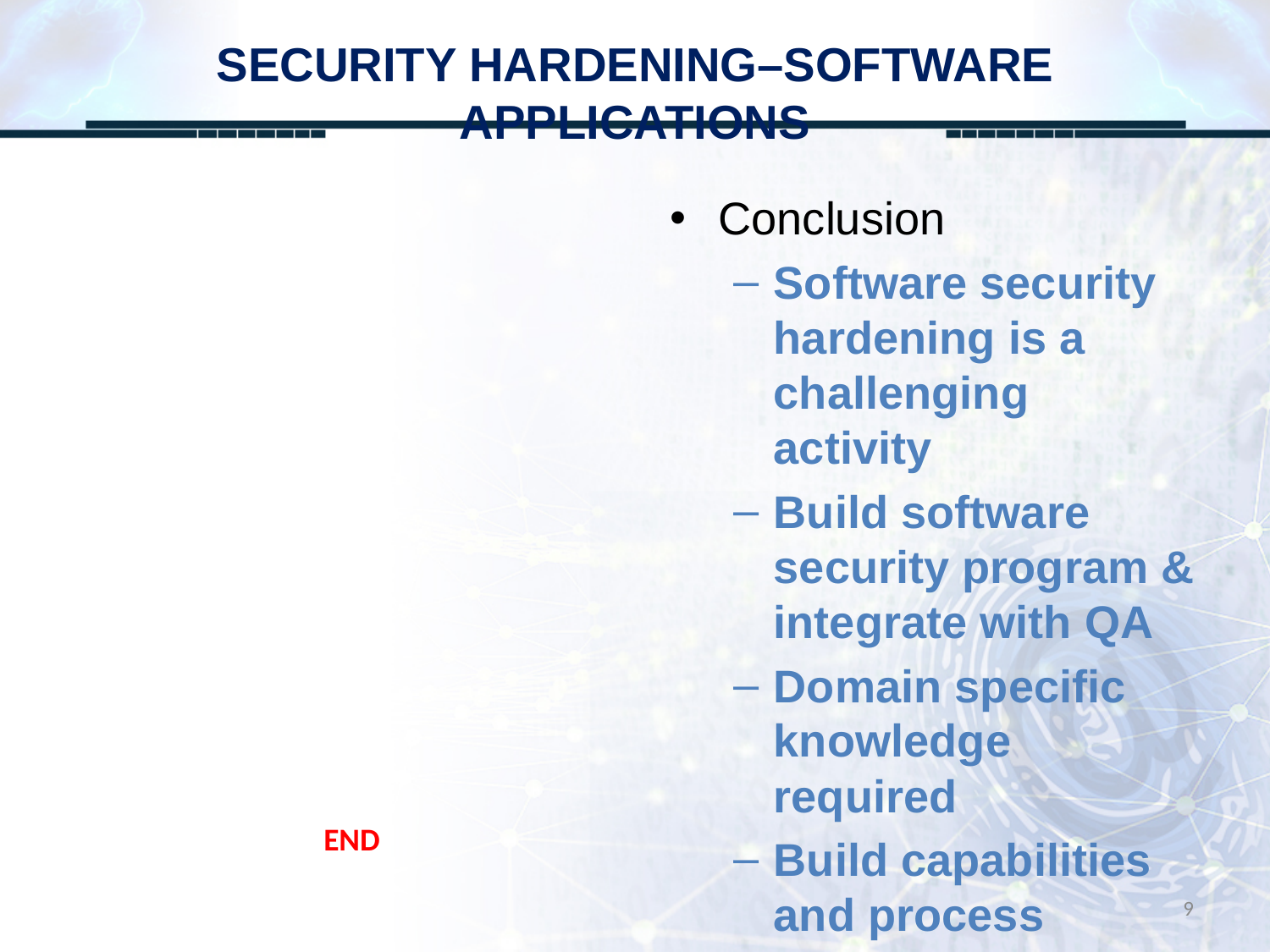

# SECURITY HARDENING–SOFTWARE APPLICATIONS
Conclusion
Software security hardening is a challenging activity
Build software security program & integrate with QA
Domain specific knowledge required
Build capabilities and process following SAMM

END
9